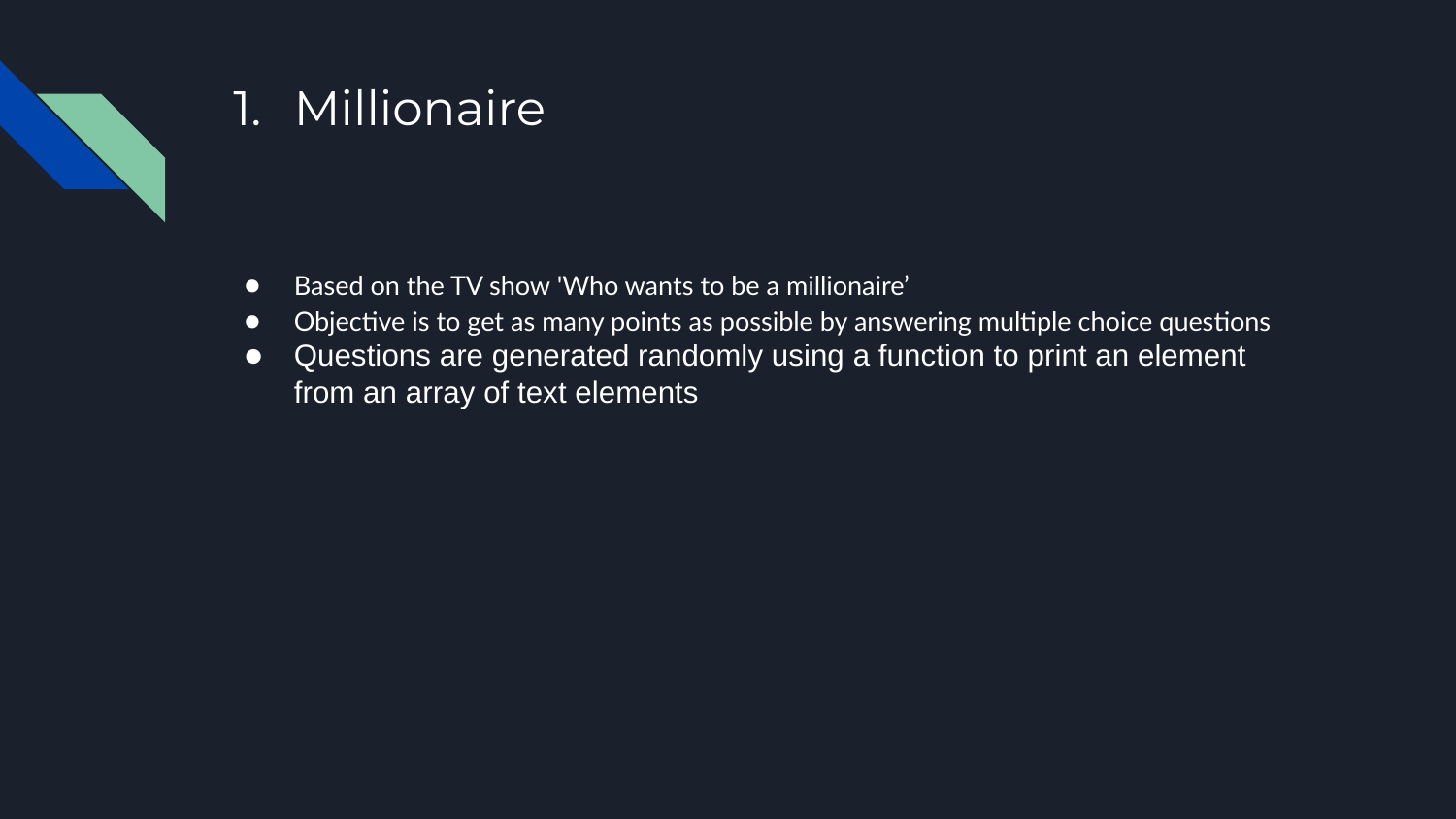

# Millionaire
Based on the TV show 'Who wants to be a millionaire’
Objective is to get as many points as possible by answering multiple choice questions
Questions are generated randomly using a function to print an element from an array of text elements